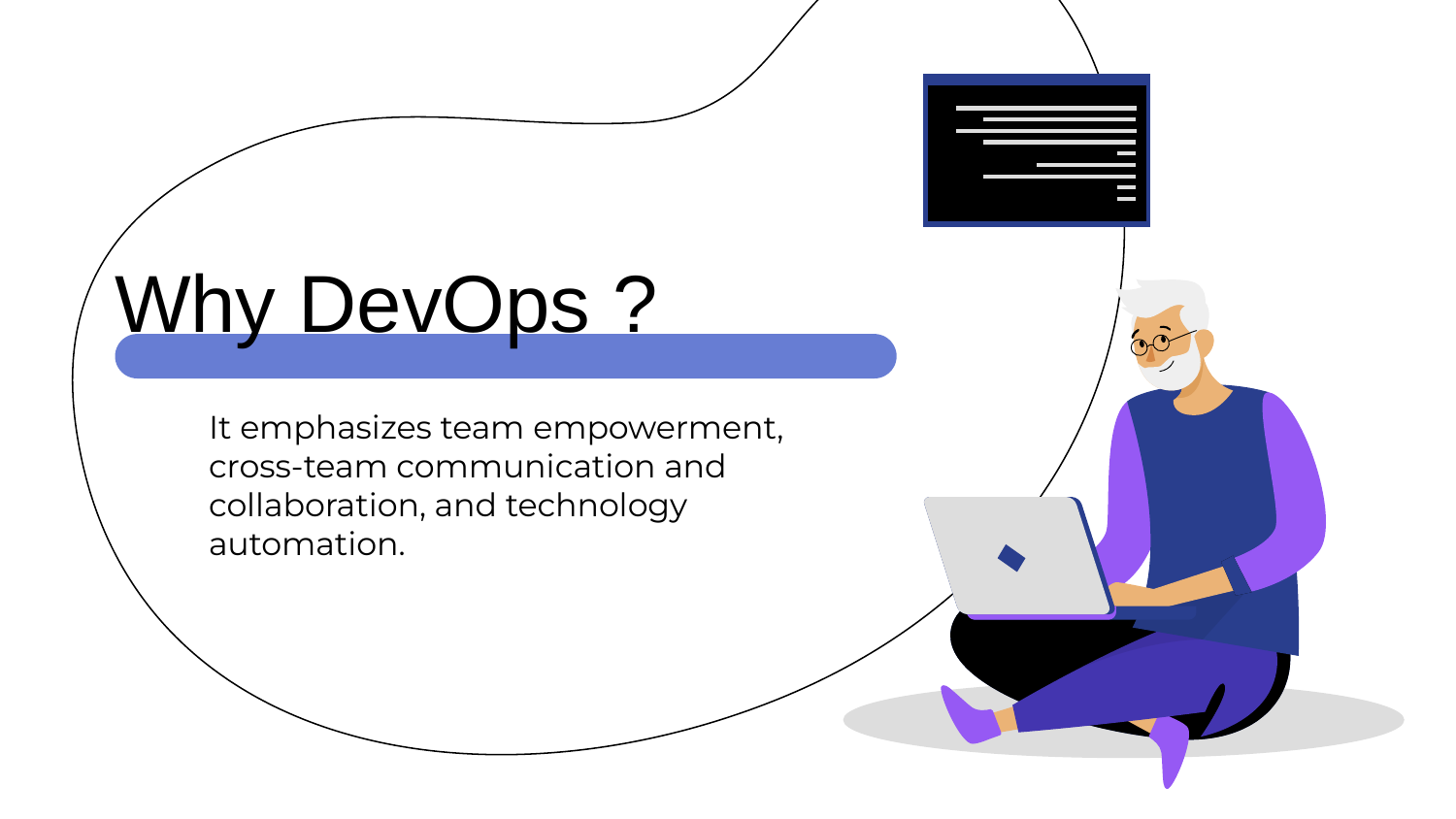

# Why DevOps ?

It emphasizes team empowerment, cross-team communication and collaboration, and technology automation.